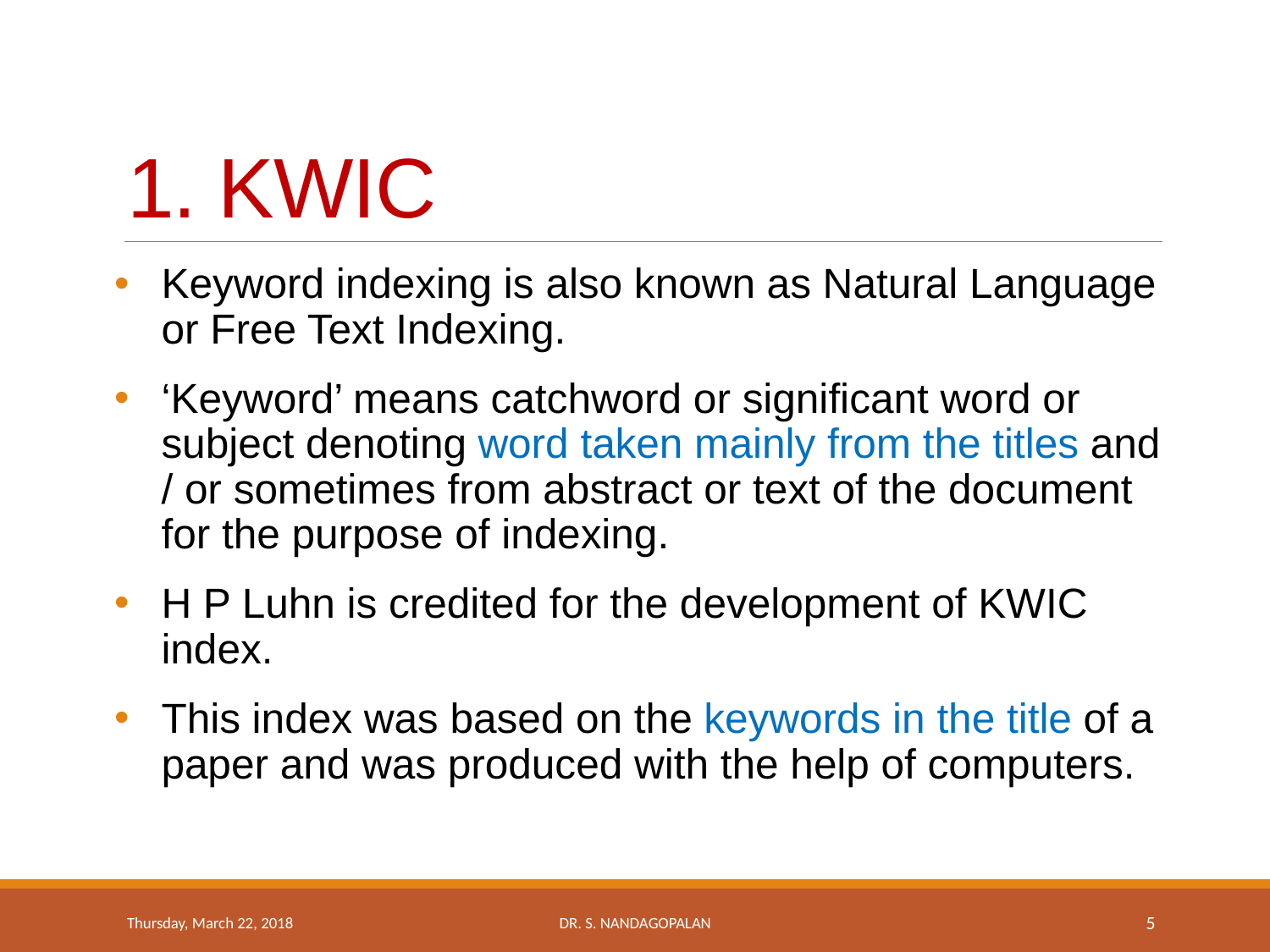

# 1. KWIC
Keyword indexing is also known as Natural Language or Free Text Indexing.
‘Keyword’ means catchword or significant word or subject denoting word taken mainly from the titles and / or sometimes from abstract or text of the document for the purpose of indexing.
H P Luhn is credited for the development of KWIC index.
This index was based on the keywords in the title of a paper and was produced with the help of computers.
Thursday, March 22, 2018
Dr. S. Nandagopalan
5